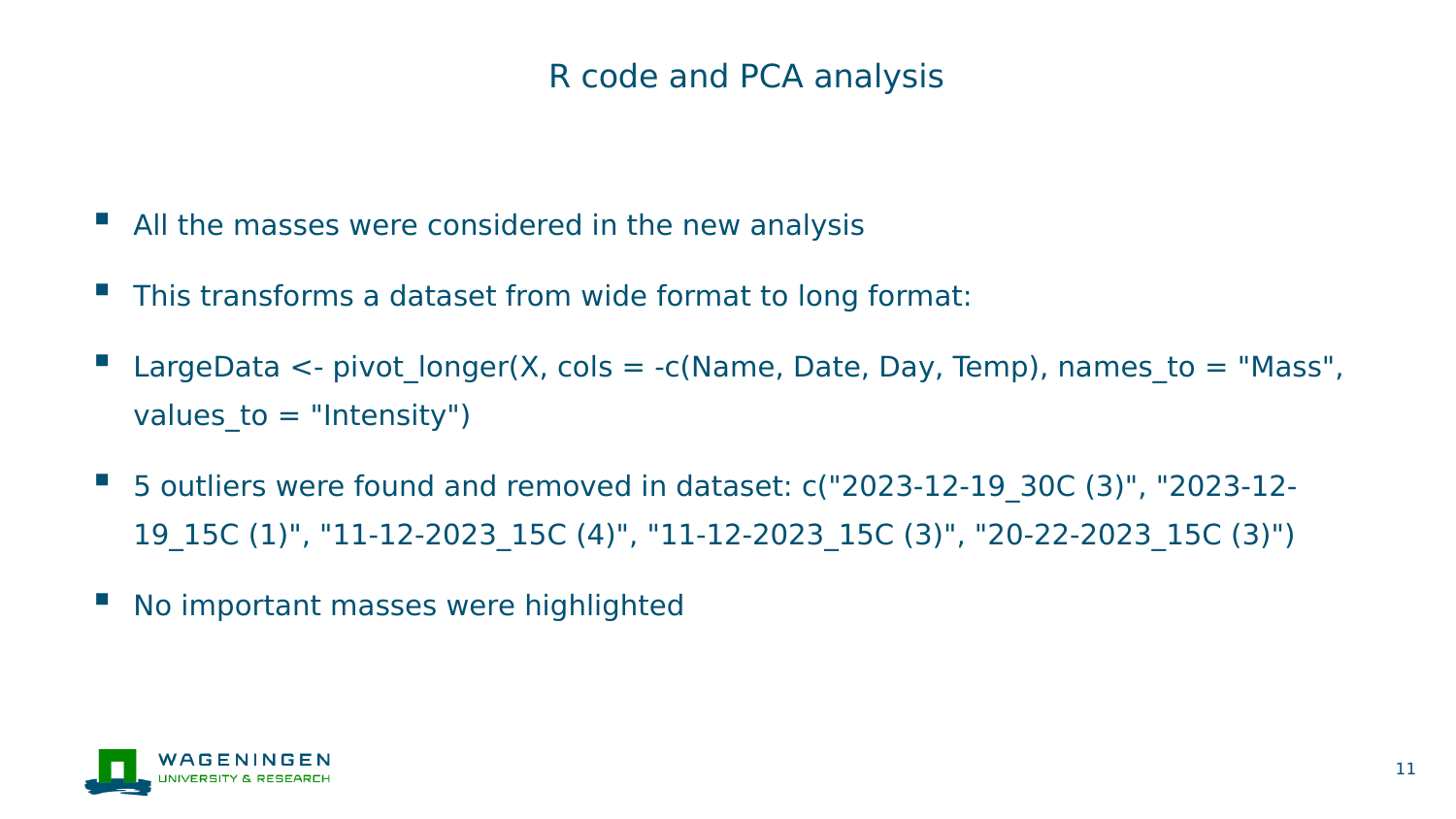

# R code and PCA analysis
All the masses were considered in the new analysis
This transforms a dataset from wide format to long format:
LargeData <- pivot_longer(X, cols = -c(Name, Date, Day, Temp), names_to = "Mass", values_to = "Intensity")
5 outliers were found and removed in dataset: c("2023-12-19_30C (3)", "2023-12-19_15C (1)", "11-12-2023_15C (4)", "11-12-2023_15C (3)", "20-22-2023_15C (3)")
No important masses were highlighted

11